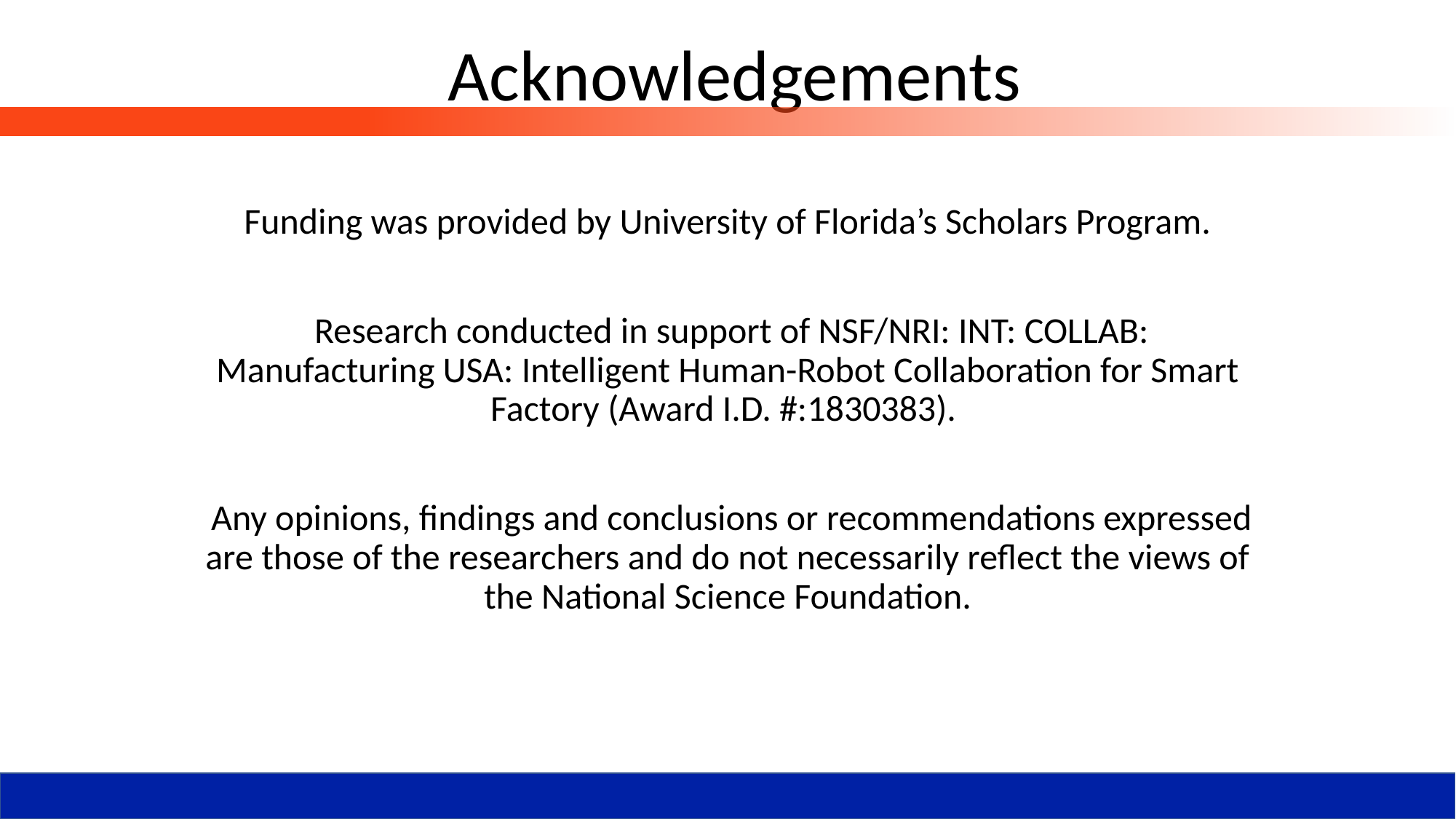

# Acknowledgements

Funding was provided by University of Florida’s Scholars Program.

 Research conducted in support of NSF/NRI: INT: COLLAB: Manufacturing USA: Intelligent Human-Robot Collaboration for Smart Factory (Award I.D. #:1830383).

 Any opinions, findings and conclusions or recommendations expressed are those of the researchers and do not necessarily reflect the views of the National Science Foundation.